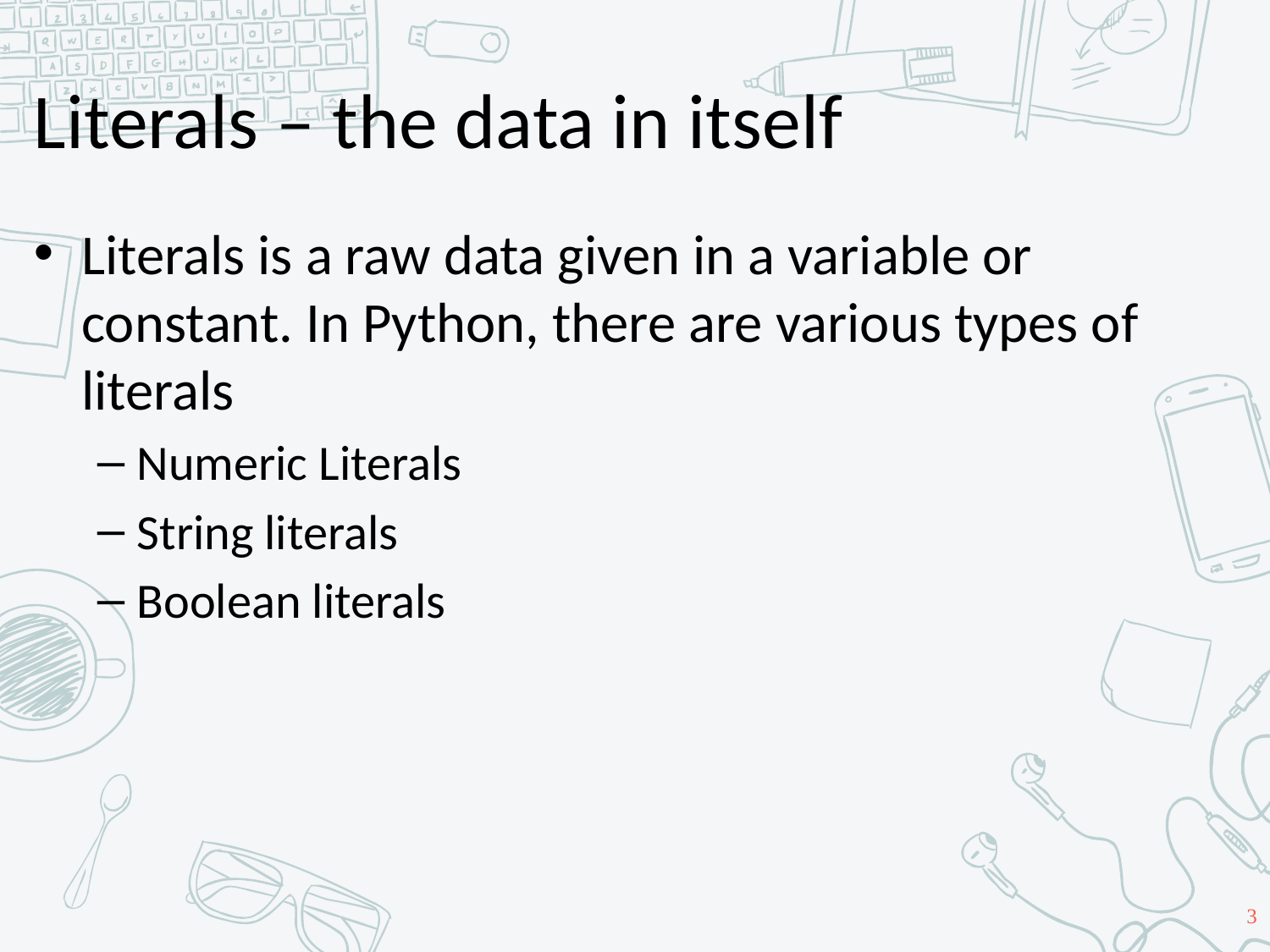

# Literals – the data in itself
Literals is a raw data given in a variable or constant. In Python, there are various types of literals
Numeric Literals
String literals
Boolean literals

3